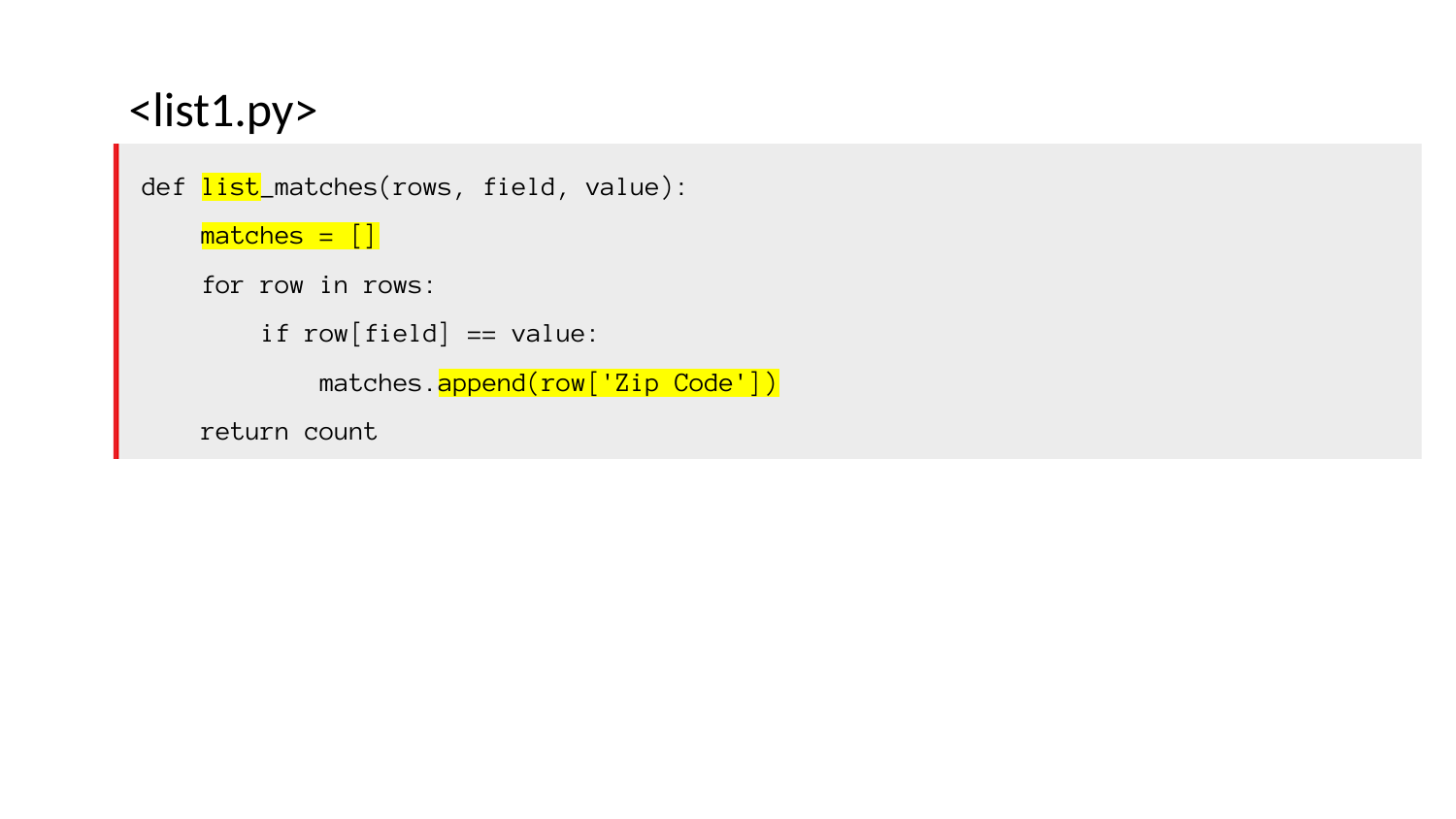

<list1.py>
def list_matches(rows, field, value):
    matches = []
    for row in rows:
        if row[field] == value:
            matches.append(row['Zip Code'])
    return count